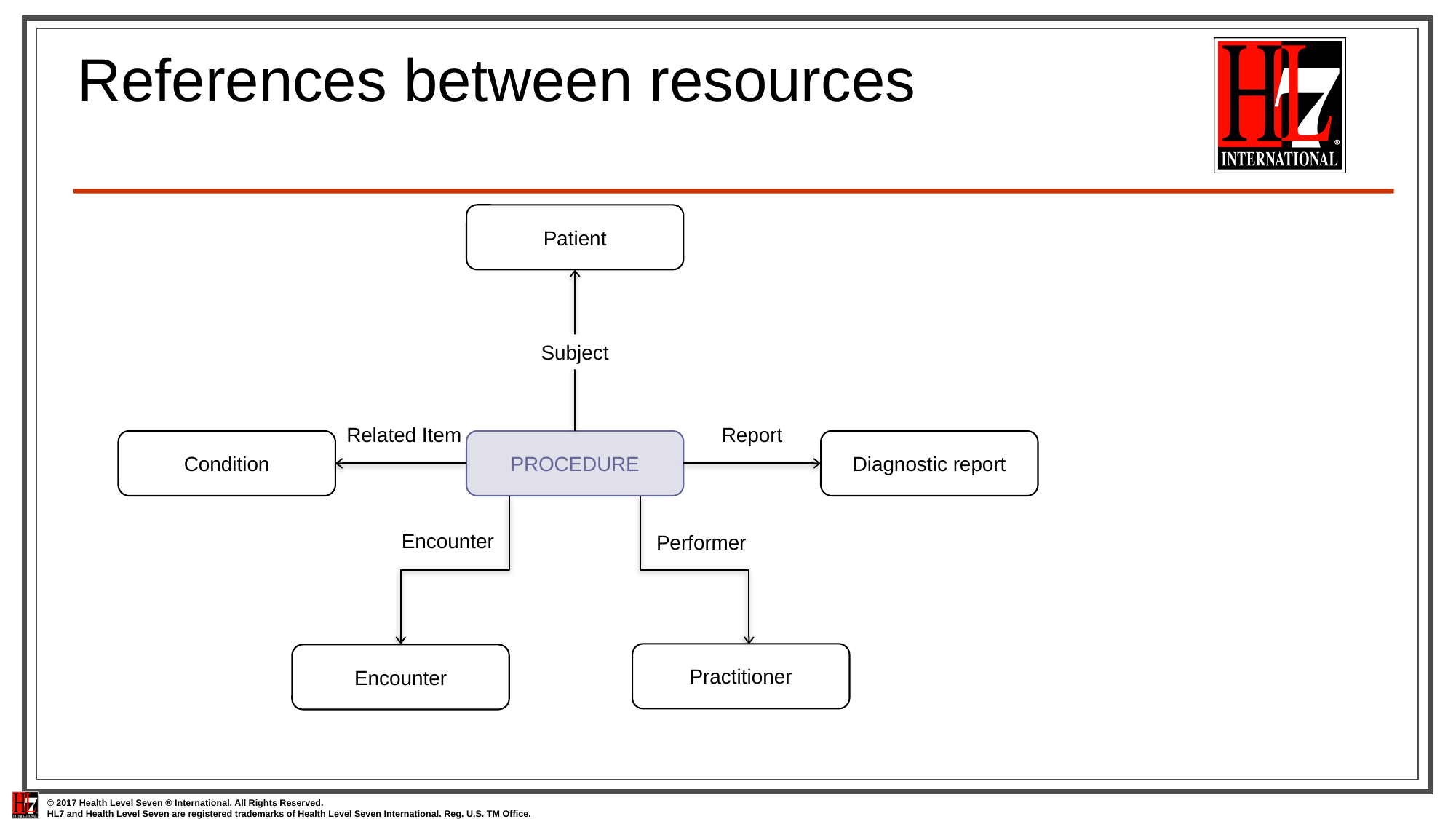

# References between resources
Patient
Subject
Related Item
Report
Condition
Diagnostic report
PROCEDURE
Encounter
Performer
Practitioner
Encounter